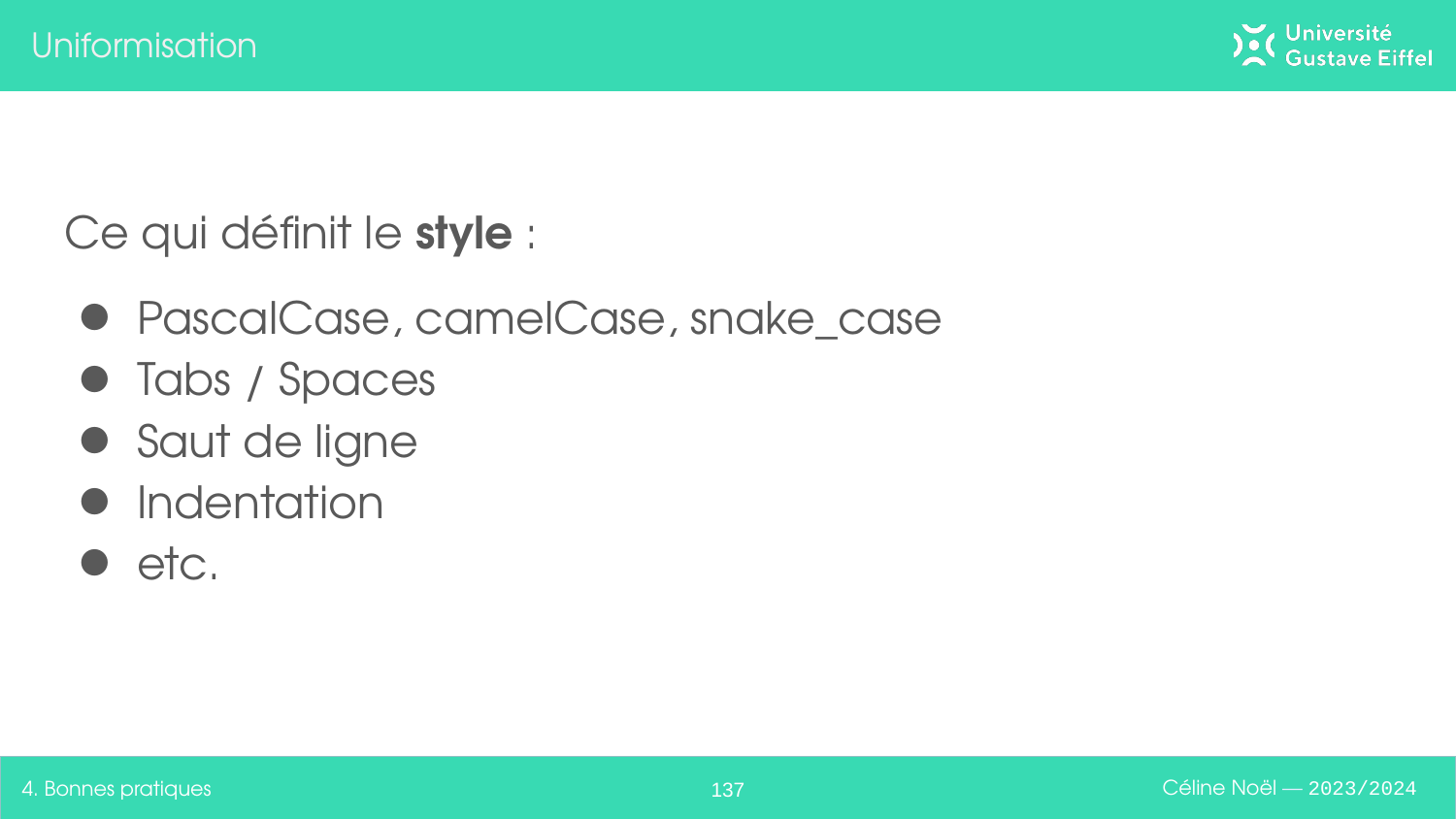

# Uniformisation
Ce qui définit le style :
PascalCase, camelCase, snake_case
Tabs / Spaces
Saut de ligne
Indentation
etc.
4. Bonnes pratiques
137